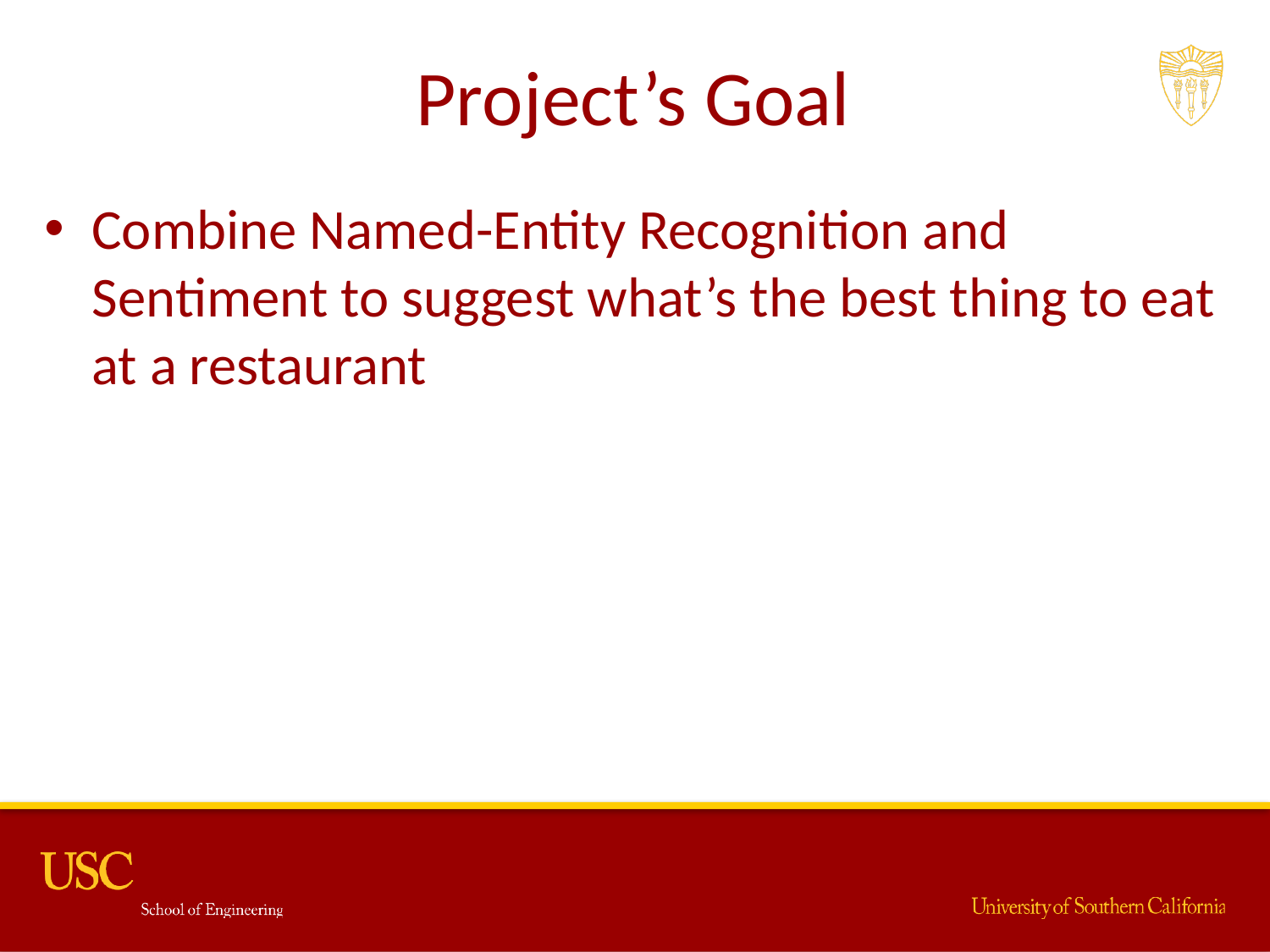

# Project’s Goal
Combine Named-Entity Recognition and Sentiment to suggest what’s the best thing to eat at a restaurant